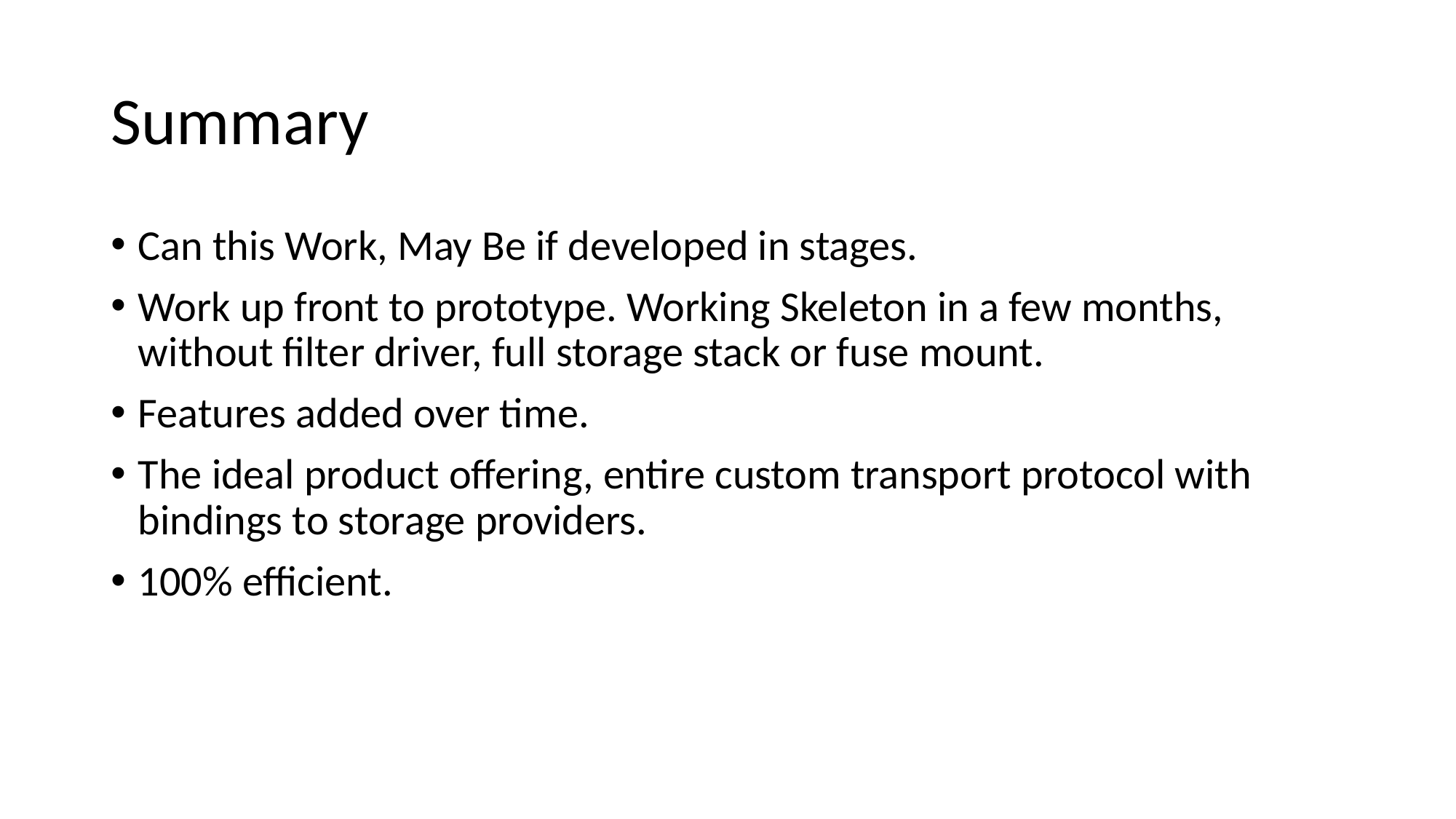

# Summary
Can this Work, May Be if developed in stages.
Work up front to prototype. Working Skeleton in a few months, without filter driver, full storage stack or fuse mount.
Features added over time.
The ideal product offering, entire custom transport protocol with bindings to storage providers.
100% efficient.